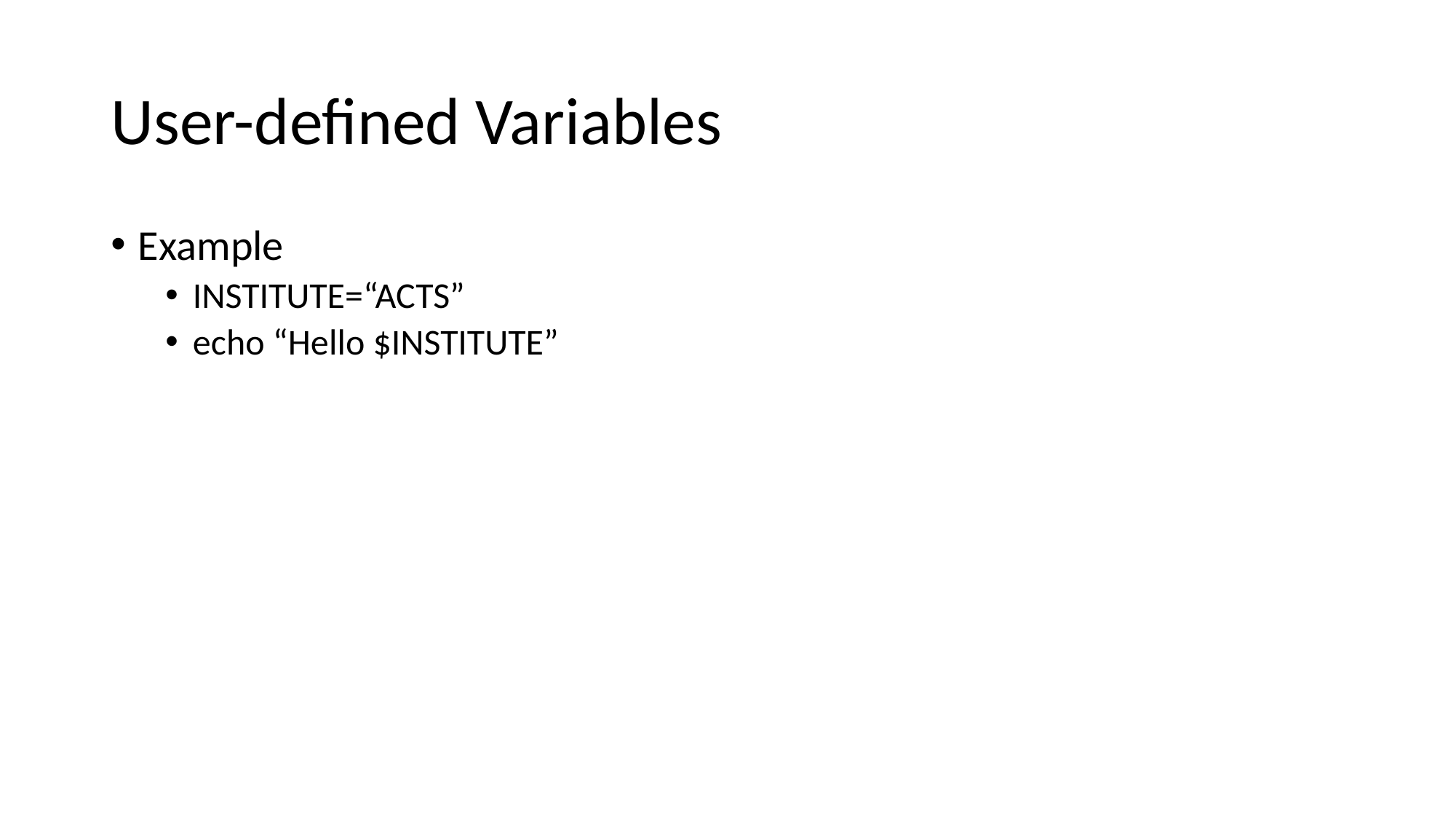

# User-defined Variables
Example
INSTITUTE=“ACTS”
echo “Hello $INSTITUTE”